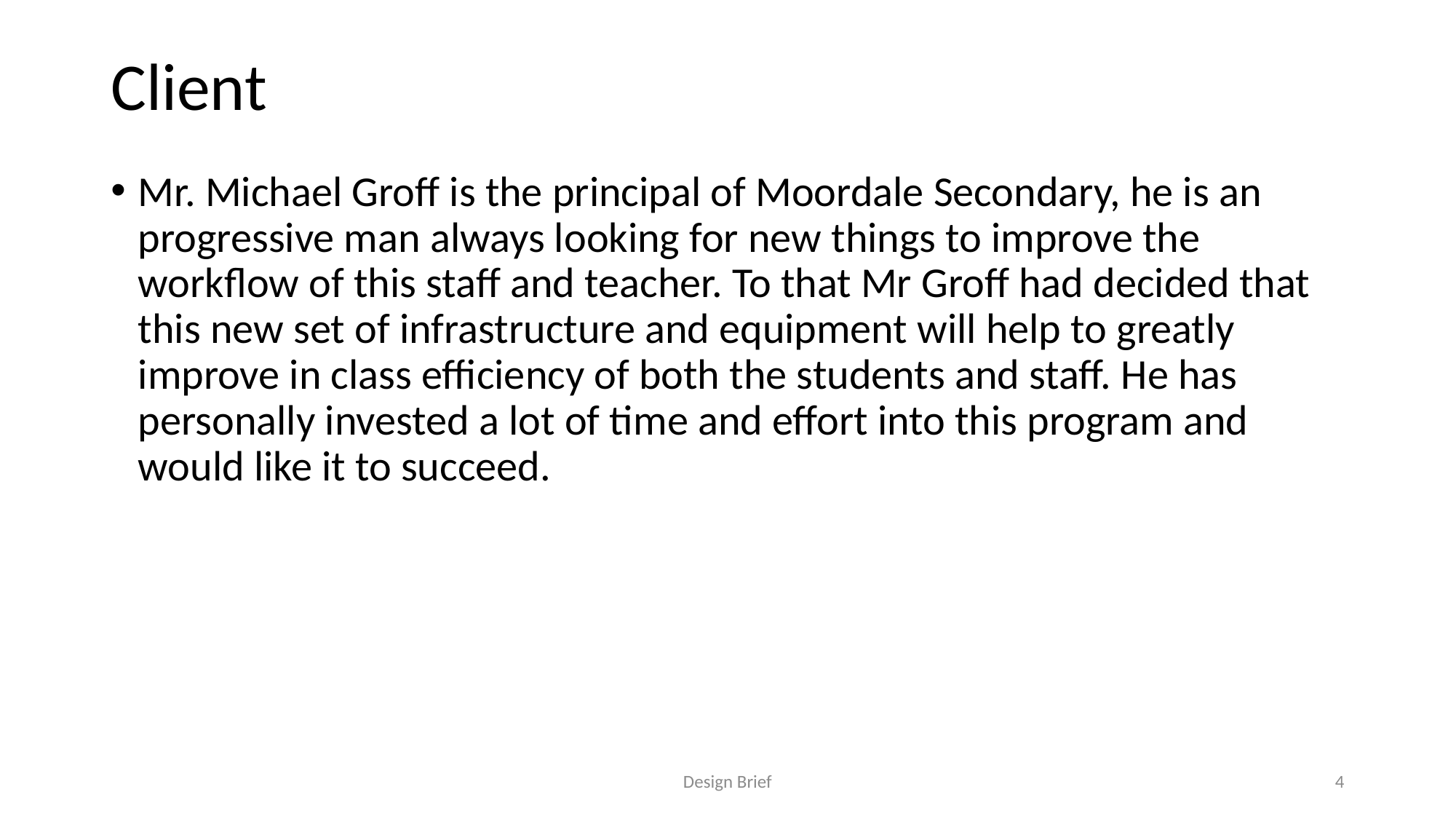

# Client
Mr. Michael Groff is the principal of Moordale Secondary, he is an progressive man always looking for new things to improve the workflow of this staff and teacher. To that Mr Groff had decided that this new set of infrastructure and equipment will help to greatly improve in class efficiency of both the students and staff. He has personally invested a lot of time and effort into this program and would like it to succeed.
Design Brief
4